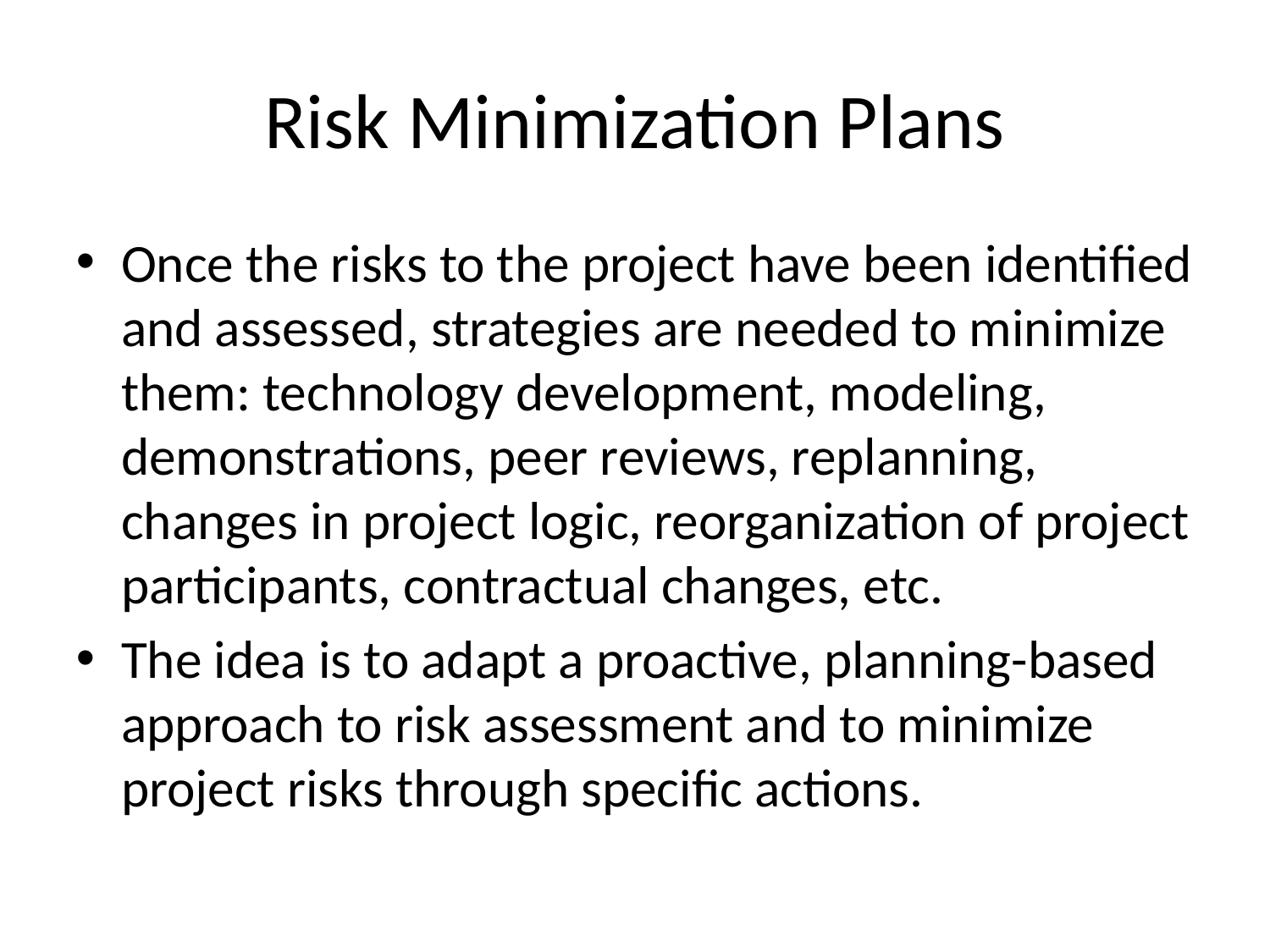

Risk Minimization Plans
Once the risks to the project have been identified and assessed, strategies are needed to minimize them: technology development, modeling, demonstrations, peer reviews, replanning, changes in project logic, reorganization of project participants, contractual changes, etc.
The idea is to adapt a proactive, planning-based approach to risk assessment and to minimize project risks through specific actions.